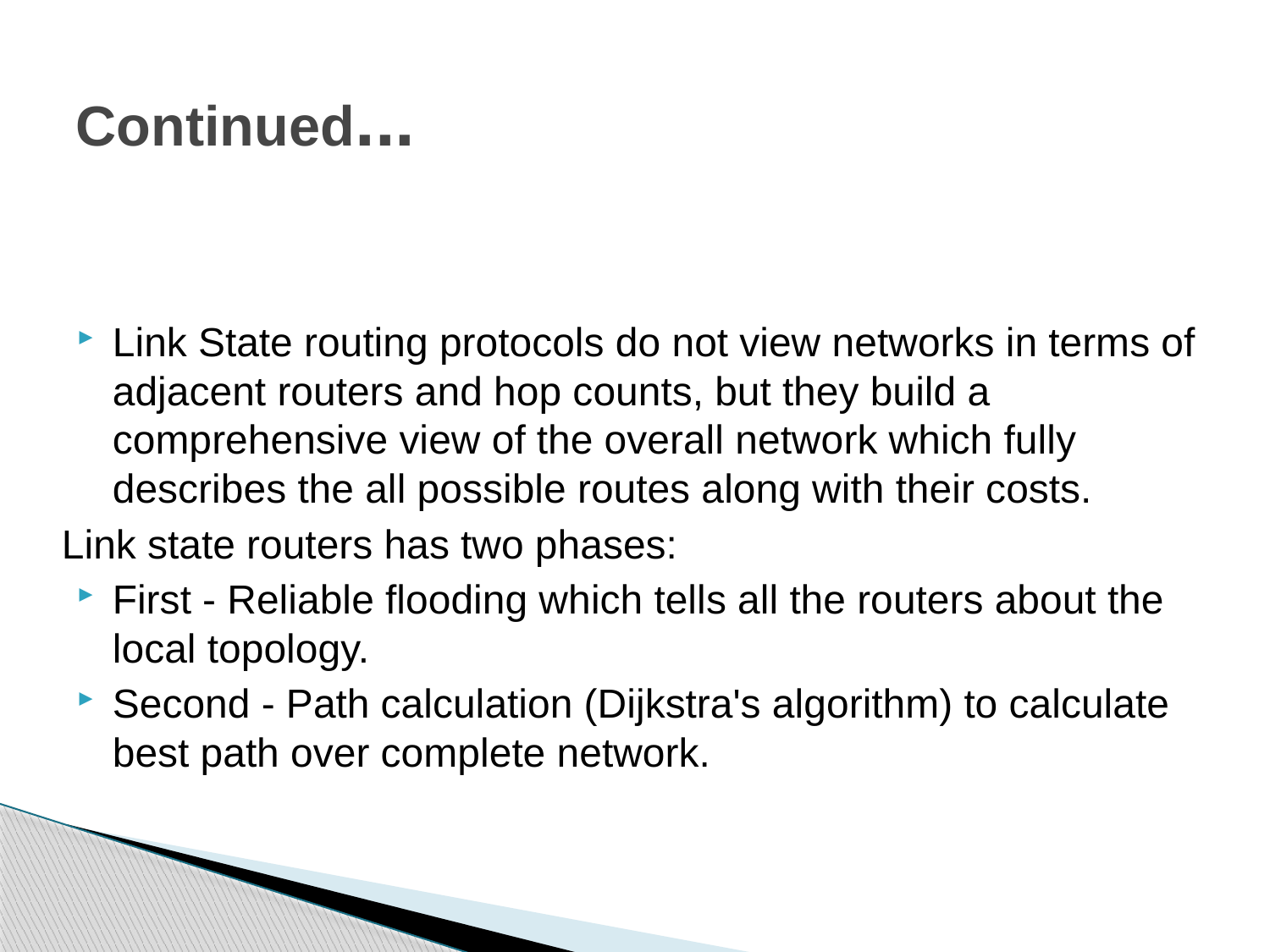

# Continued...
Link State routing protocols do not view networks in terms of adjacent routers and hop counts, but they build a comprehensive view of the overall network which fully describes the all possible routes along with their costs.
Link state routers has two phases:
First - Reliable flooding which tells all the routers about the local topology.
Second - Path calculation (Dijkstra's algorithm) to calculate best path over complete network.